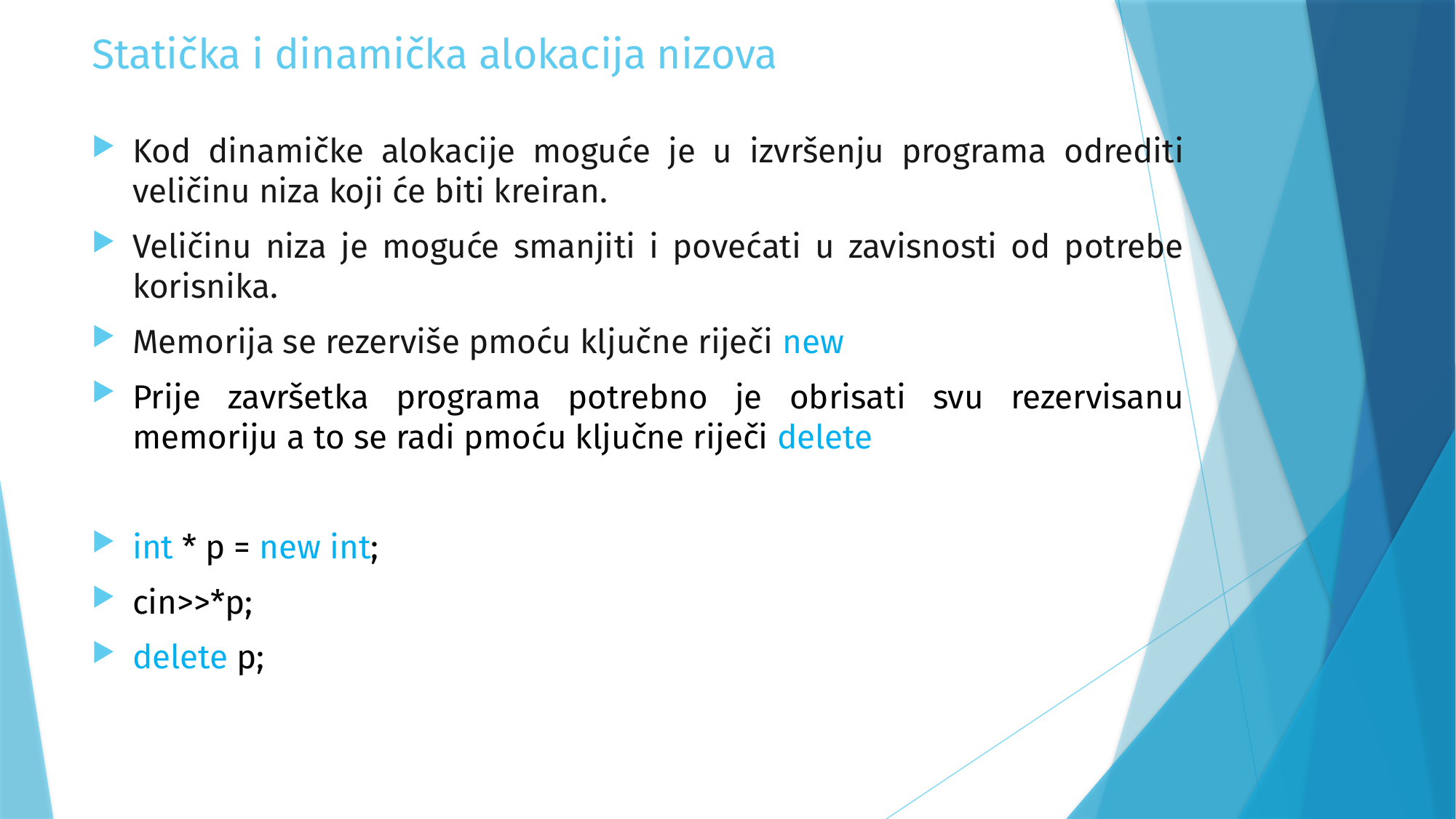

# Statička i dinamička alokacija nizova
Kod dinamičke alokacije moguće je u izvršenju programa odrediti veličinu niza koji će biti kreiran.
Veličinu niza je moguće smanjiti i povećati u zavisnosti od potrebe korisnika.
Memorija se rezerviše pmoću ključne riječi new
Prije završetka programa potrebno je obrisati svu rezervisanu memoriju a to se radi pmoću ključne riječi delete

int * p = new int;
cin>>*p;
delete p;